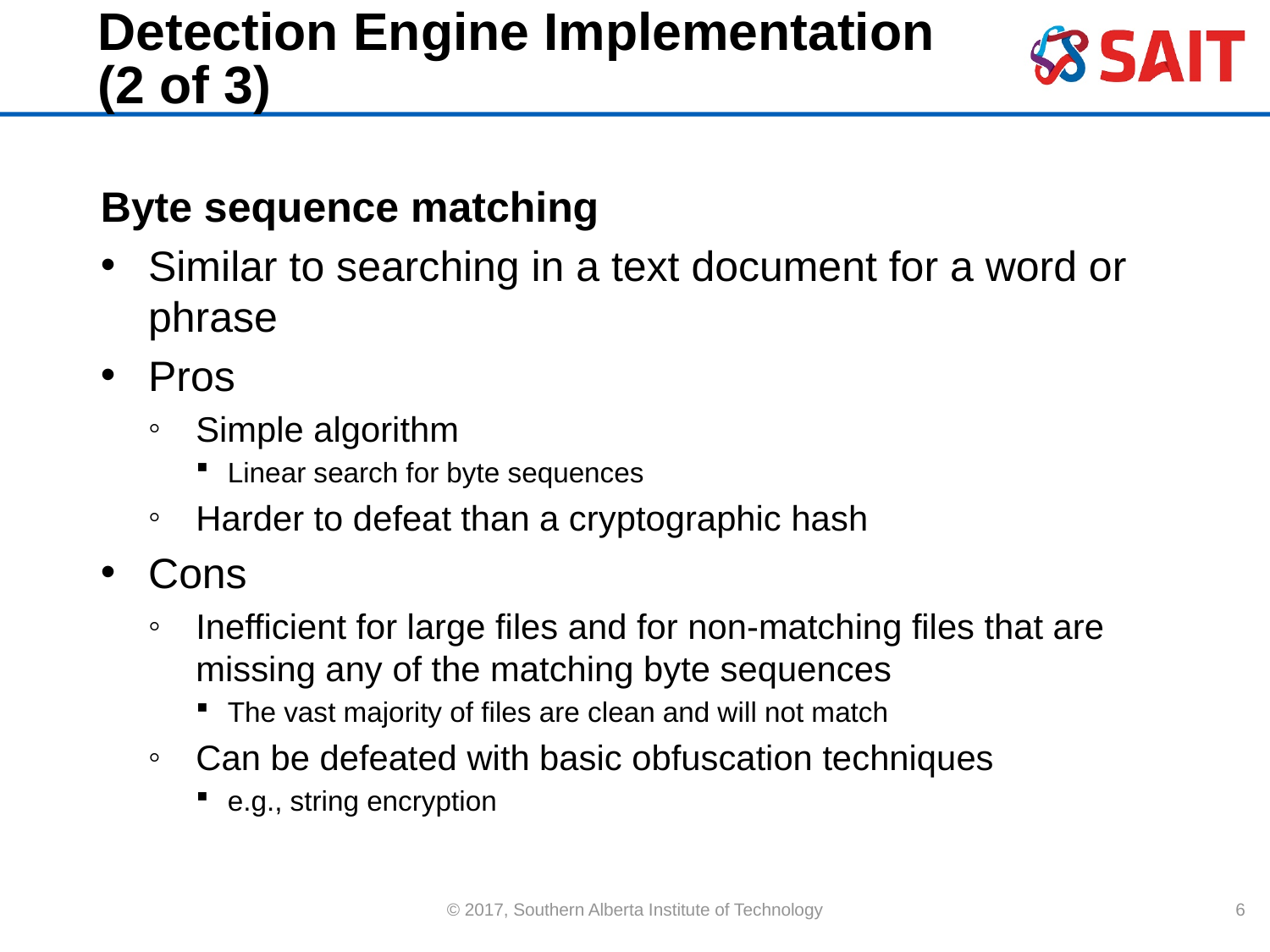

# Detection Engine Implementation (2 of 3)
Byte sequence matching
Similar to searching in a text document for a word or phrase
Pros
Simple algorithm
Linear search for byte sequences
Harder to defeat than a cryptographic hash
Cons
Inefficient for large files and for non-matching files that are missing any of the matching byte sequences
The vast majority of files are clean and will not match
Can be defeated with basic obfuscation techniques
e.g., string encryption